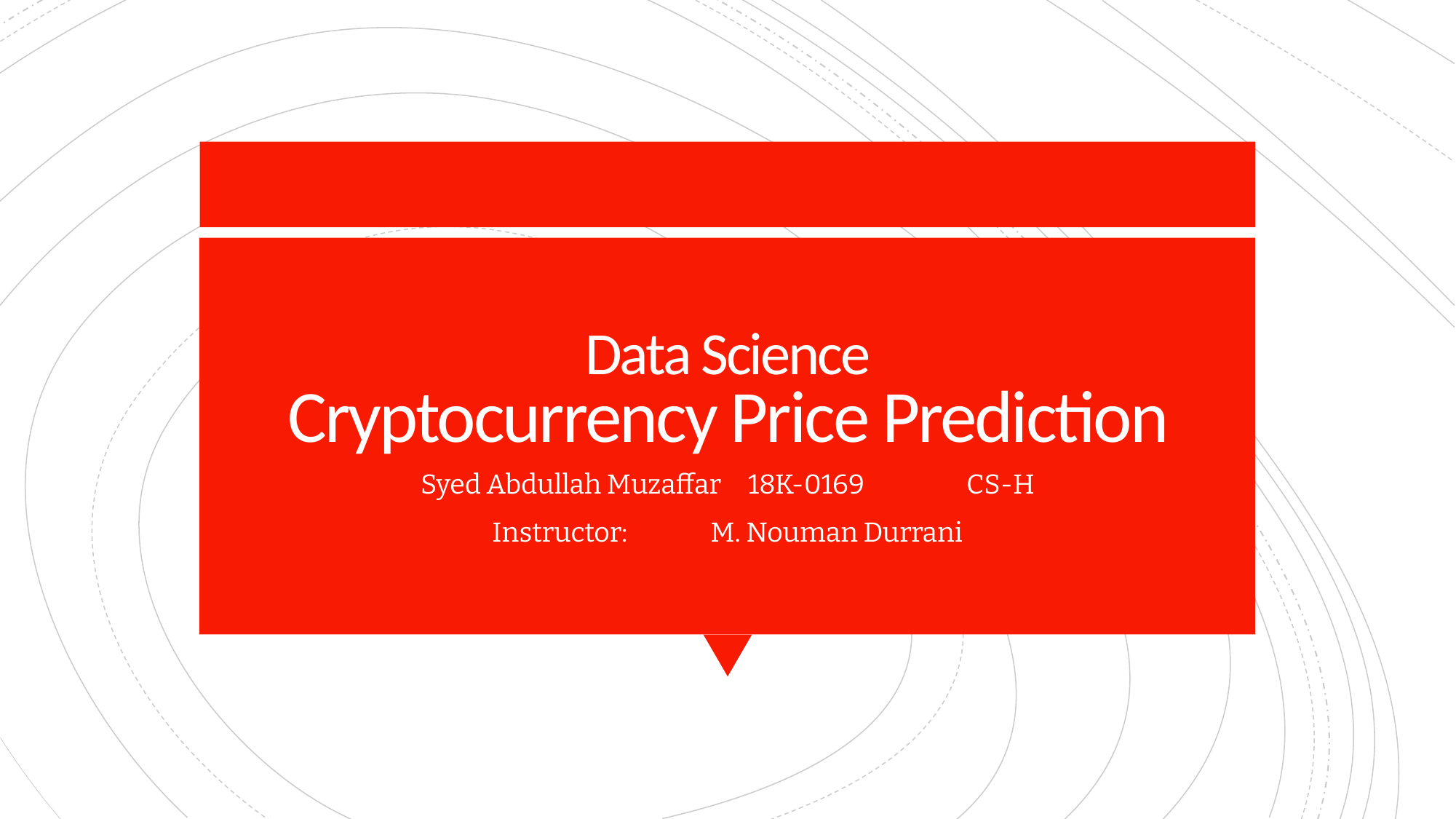

# Data Science Cryptocurrency Price Prediction
Syed Abdullah Muzaffar	18K-0169	CS-H
Instructor: 	M. Nouman Durrani